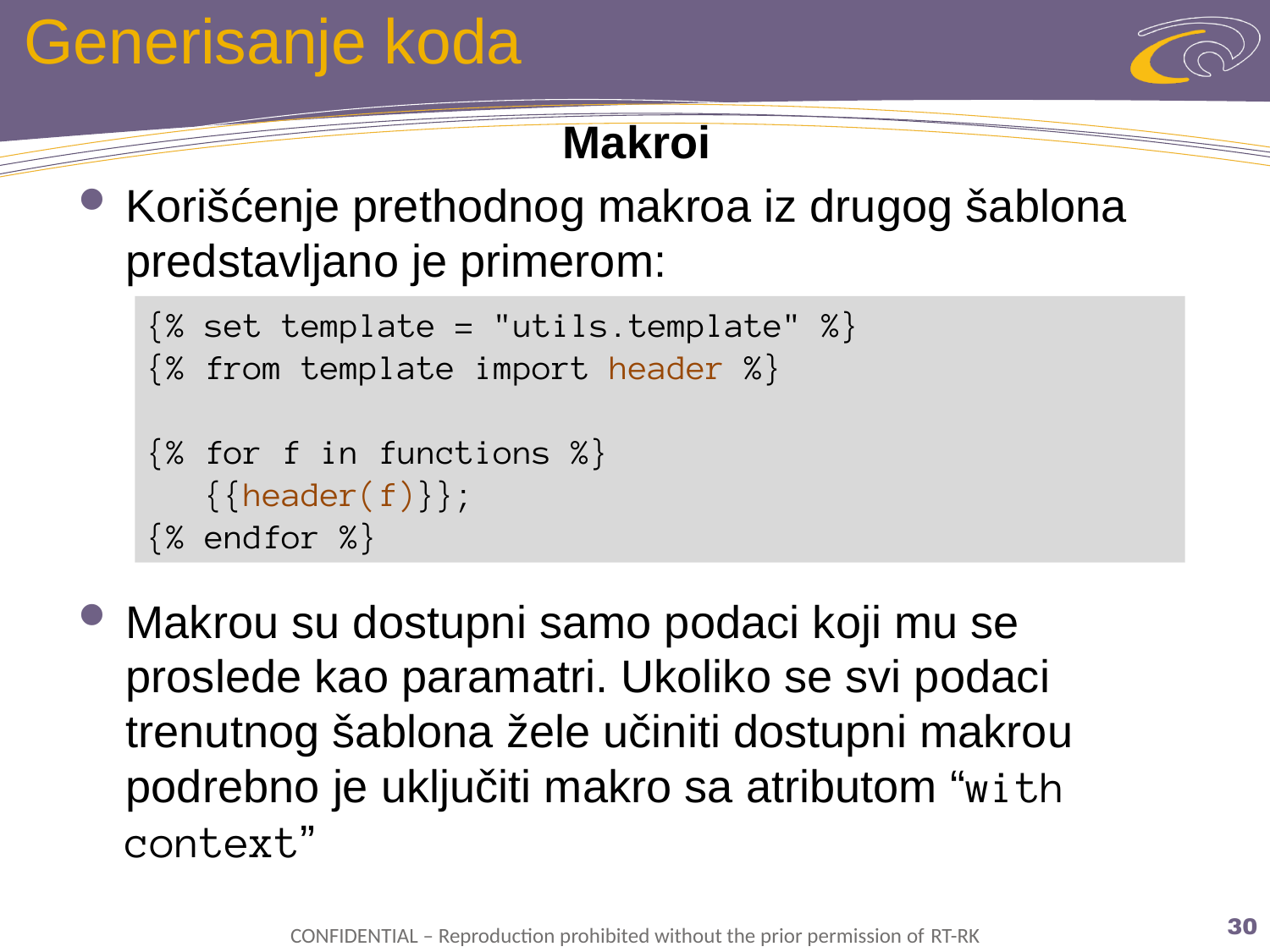

# Generisanje koda
Makroi
Korišćenje prethodnog makroa iz drugog šablona predstavljano je primerom:
{% set template = "utils.template" %}
{% from template import header %}
{% for f in functions %}
   {{header(f)}};
{% endfor %}
Makrou su dostupni samo podaci koji mu se proslede kao paramatri. Ukoliko se svi podaci trenutnog šablona žele učiniti dostupni makrou podrebno je uključiti makro sa atributom “with context”